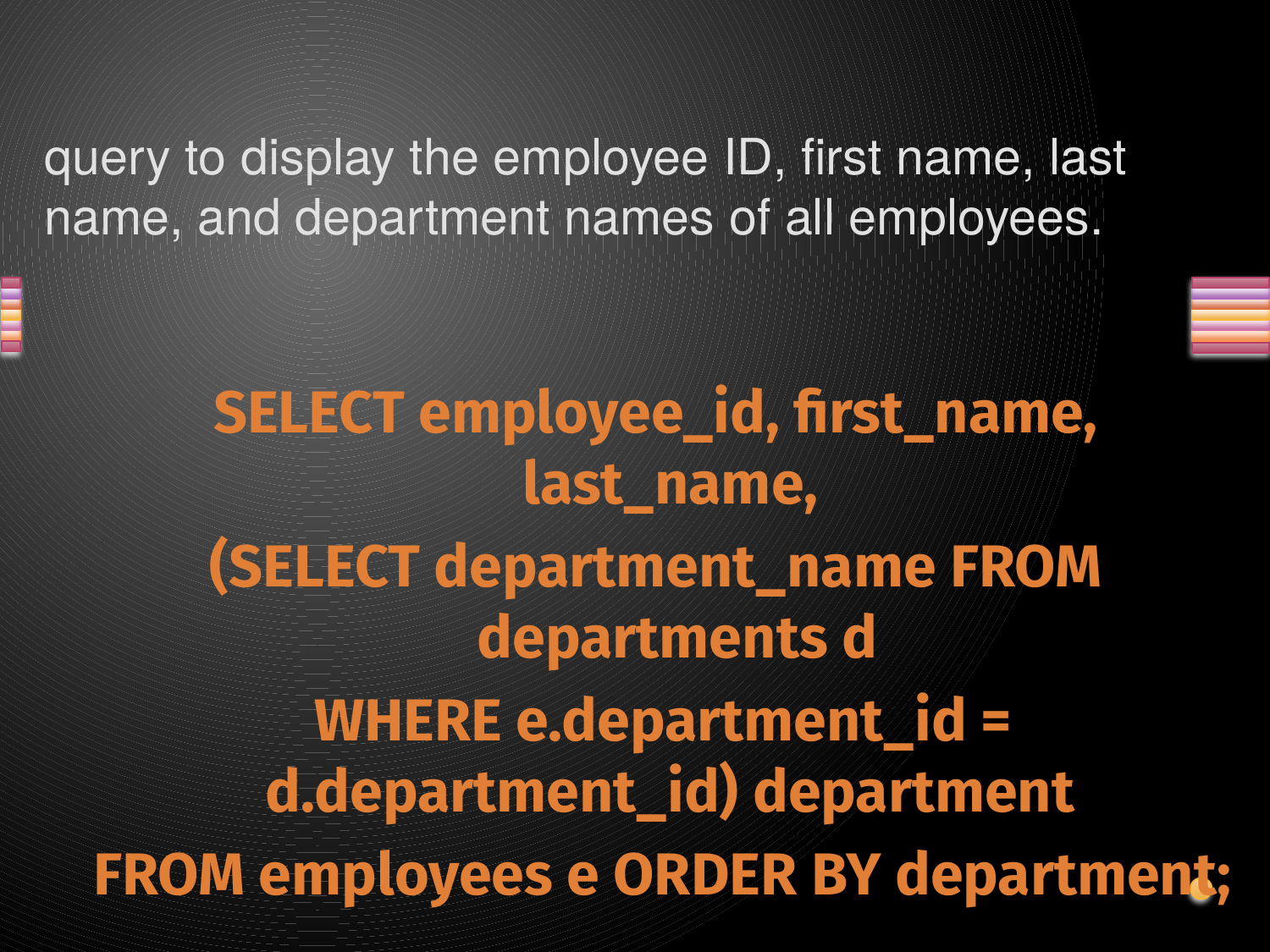

# query to display the employee ID, first name, last name, and department names of all employees.
SELECT employee_id, first_name, last_name,
(SELECT department_name FROM departments d
 WHERE e.department_id = d.department_id) department
 FROM employees e ORDER BY department;